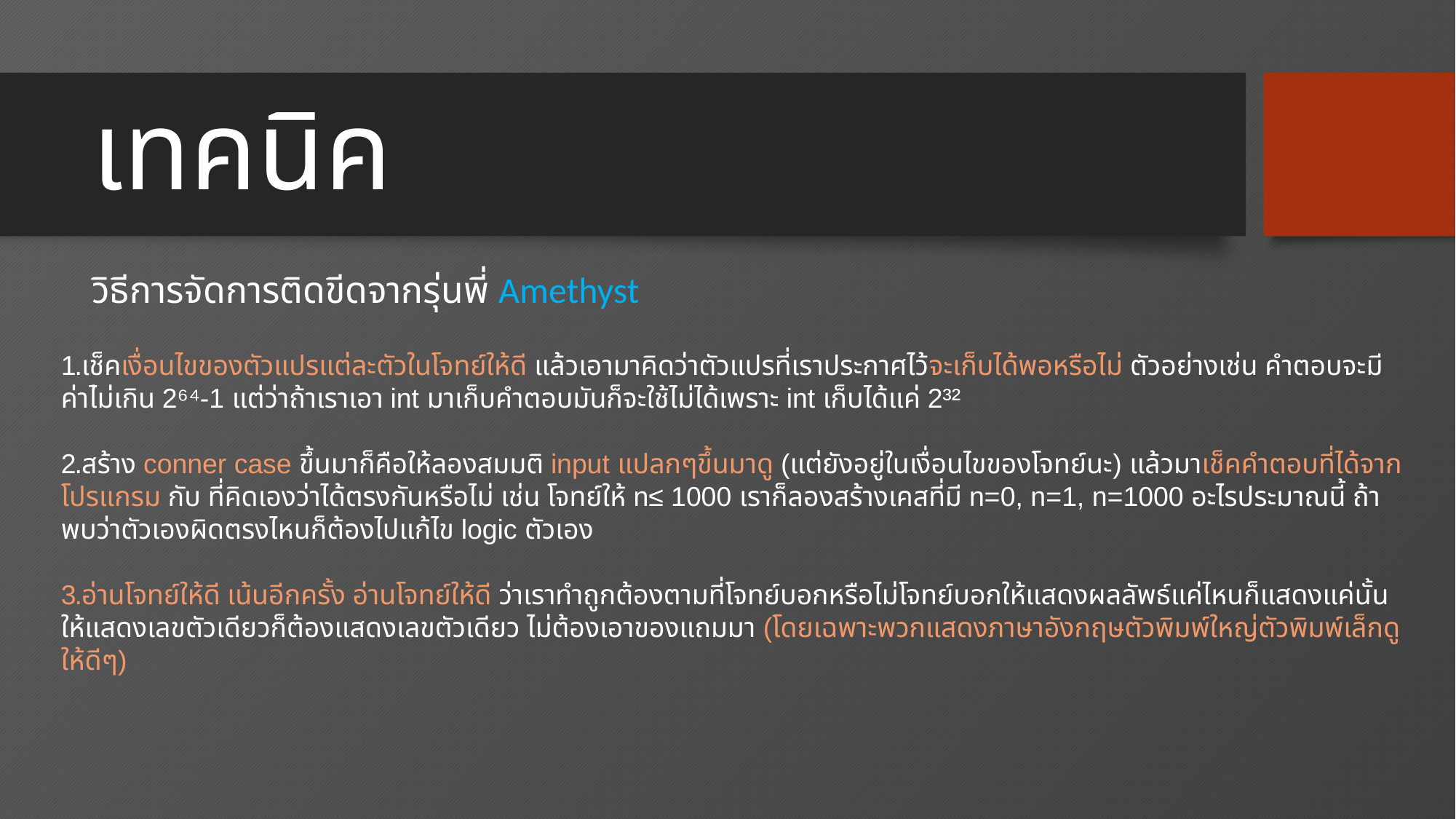

# เทคนิค
วิธีการจัดการติดขีดจากรุ่นพี่ Amethyst
เช็คเงื่อนไขของตัวแปรแต่ละตัวในโจทย์ให้ดี แล้วเอามาคิดว่าตัวแปรที่เราประกาศไว้จะเก็บได้พอหรือไม่ ตัวอย่างเช่น คำตอบจะมีค่าไ่ม่เกิน 2⁶⁴-1 แต่ว่าถ้าเราเอา int มาเก็บคำตอบมันก็จะใช้ไม่ได้เพราะ int เก็บได้แค่ 2³²

สร้าง conner case ขึ้นมาก็คือให้ลองสมมติ input แปลกๆขึ้นมาดู (แต่ยังอยู่ในเงื่อนไขของโจทย์นะ) แล้วมาเช็คคำตอบที่ได้จากโปรแกรม กับ ที่คิดเองว่าได้ตรงกันหรือไม่ เช่น โจทย์ให้ n≤ 1000 เราก็ลองสร้างเคสที่มี n=0, n=1, n=1000 อะไรประมาณนี้ ถ้าพบว่าตัวเองผิดตรงไหนก็ต้องไปแก้ไข logic ตัวเอง

อ่านโจทย์ให้ดี เน้นอีกครั้ง อ่านโจทย์ให้ดี ว่าเราทำถูกต้องตามที่โจทย์บอกหรือไม่โจทย์บอกให้แสดงผลลัพธ์แค่ไหนก็แสดงแค่นั้น ให้แสดงเลขตัวเดียวก็ต้องแสดงเลขตัวเดียว ไม่ต้องเอาของแถมมา (โดยเฉพาะพวกแสดงภาษาอังกฤษตัวพิมพ์ใหญ่ตัวพิมพ์เล็กดูให้ดีๆ)